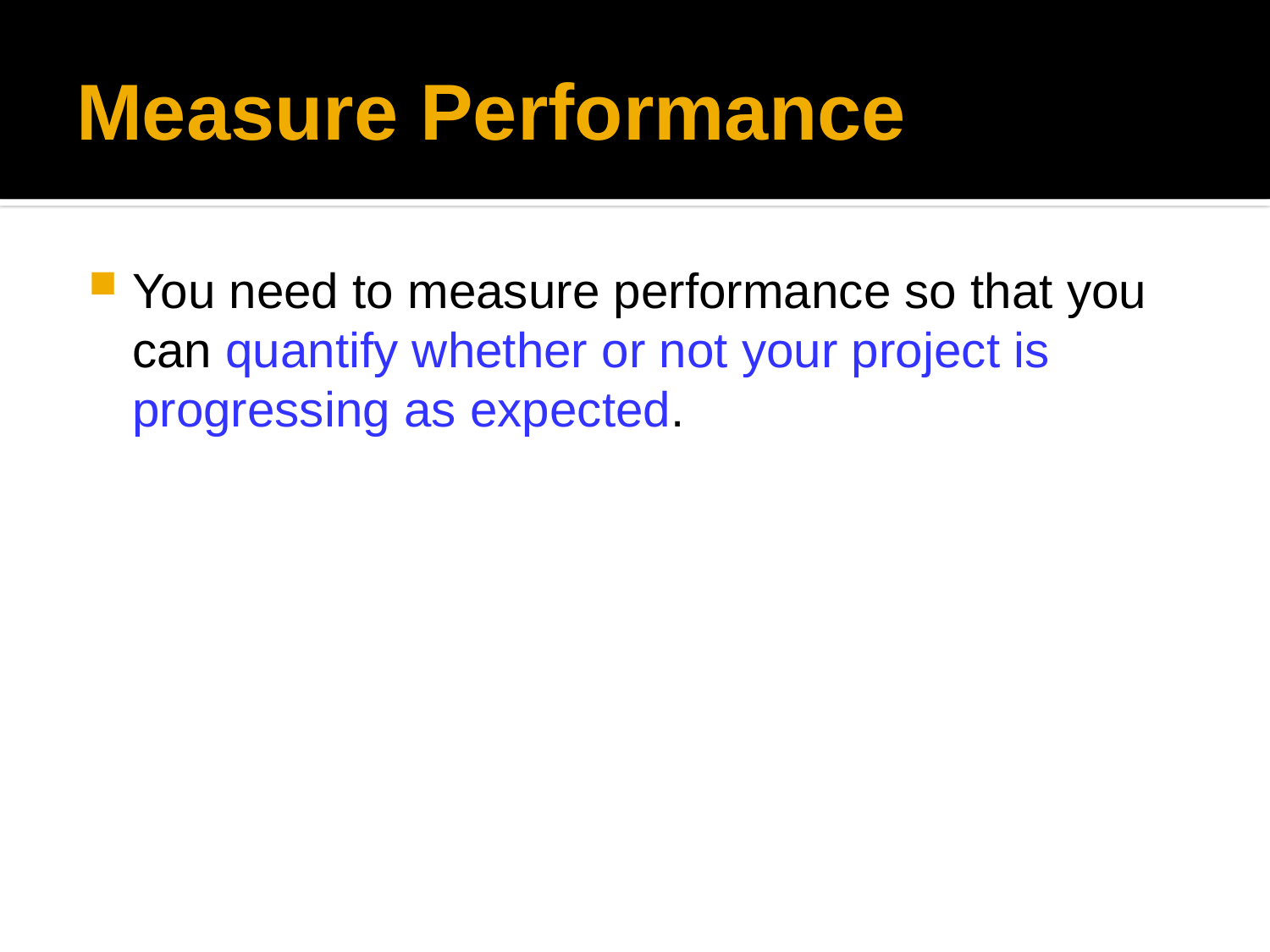

# Measure Performance
You need to measure performance so that you can quantify whether or not your project is progressing as expected.